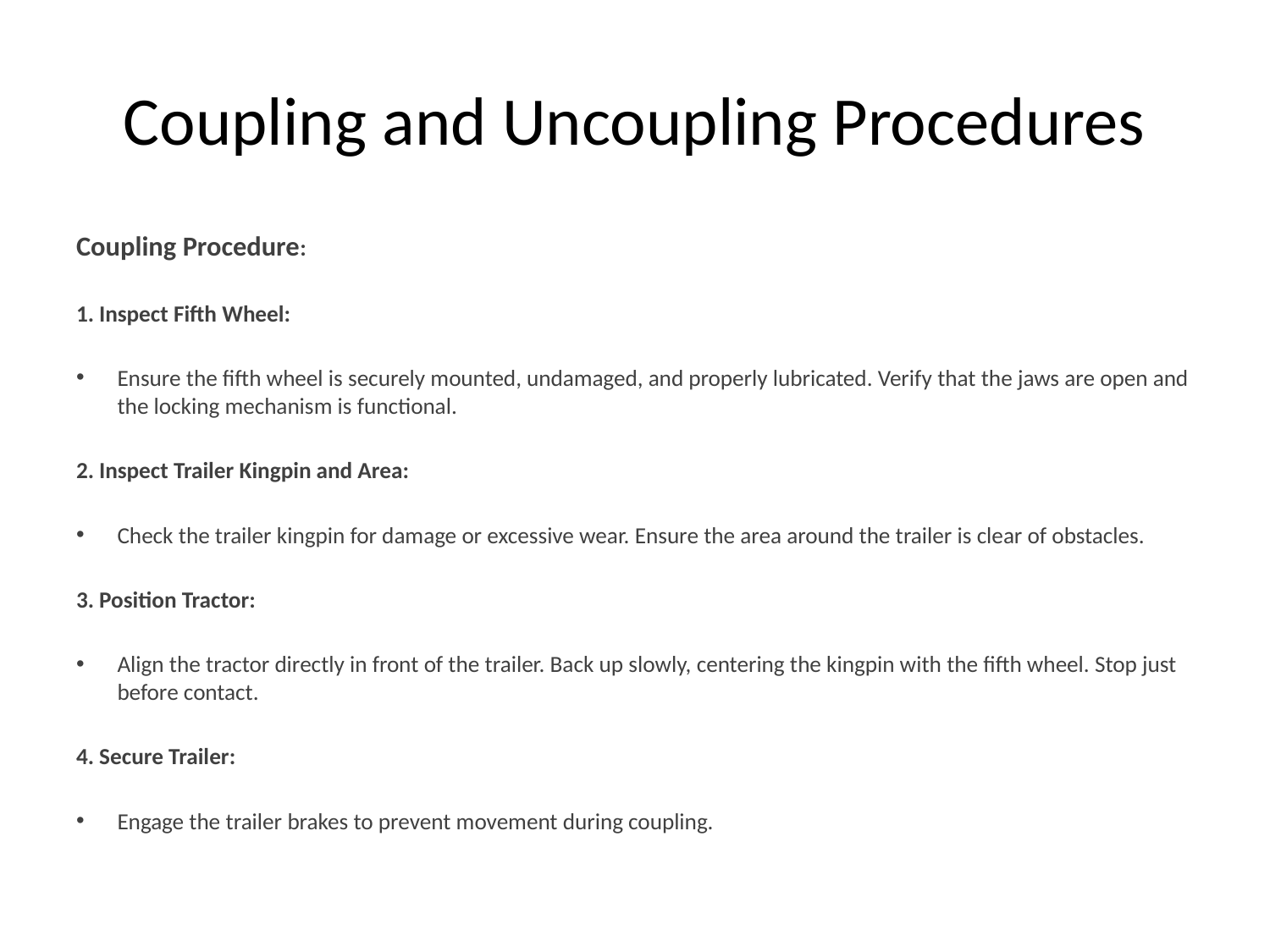

# Coupling and Uncoupling Procedures
Coupling Procedure:

1. Inspect Fifth Wheel:

Ensure the fifth wheel is securely mounted, undamaged, and properly lubricated. Verify that the jaws are open and the locking mechanism is functional.

2. Inspect Trailer Kingpin and Area:

Check the trailer kingpin for damage or excessive wear. Ensure the area around the trailer is clear of obstacles.

3. Position Tractor:

Align the tractor directly in front of the trailer. Back up slowly, centering the kingpin with the fifth wheel. Stop just before contact.

4. Secure Trailer:

Engage the trailer brakes to prevent movement during coupling.